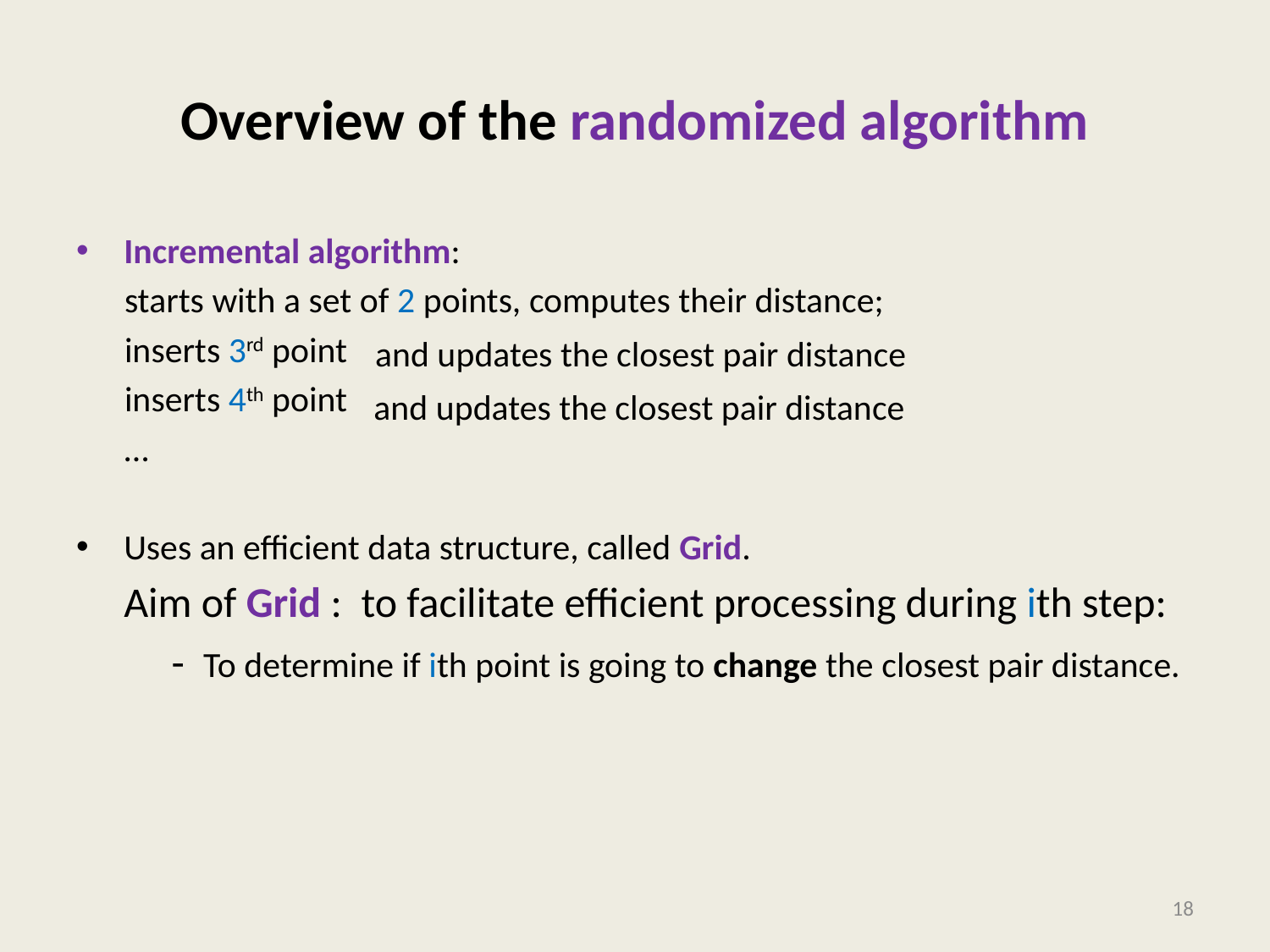

# Overview of the randomized algorithm
Incremental algorithm:
      starts with a set of 2 points, computes their distance;
      inserts 3rd point
      inserts 4th point
      …

Uses an efficient data structure, called Grid.
     Aim of Grid :  to facilitate efficient processing during ith step:
          -  To determine if ith point is going to change the closest pair distance.

and updates the closest pair distance
and updates the closest pair distance
18